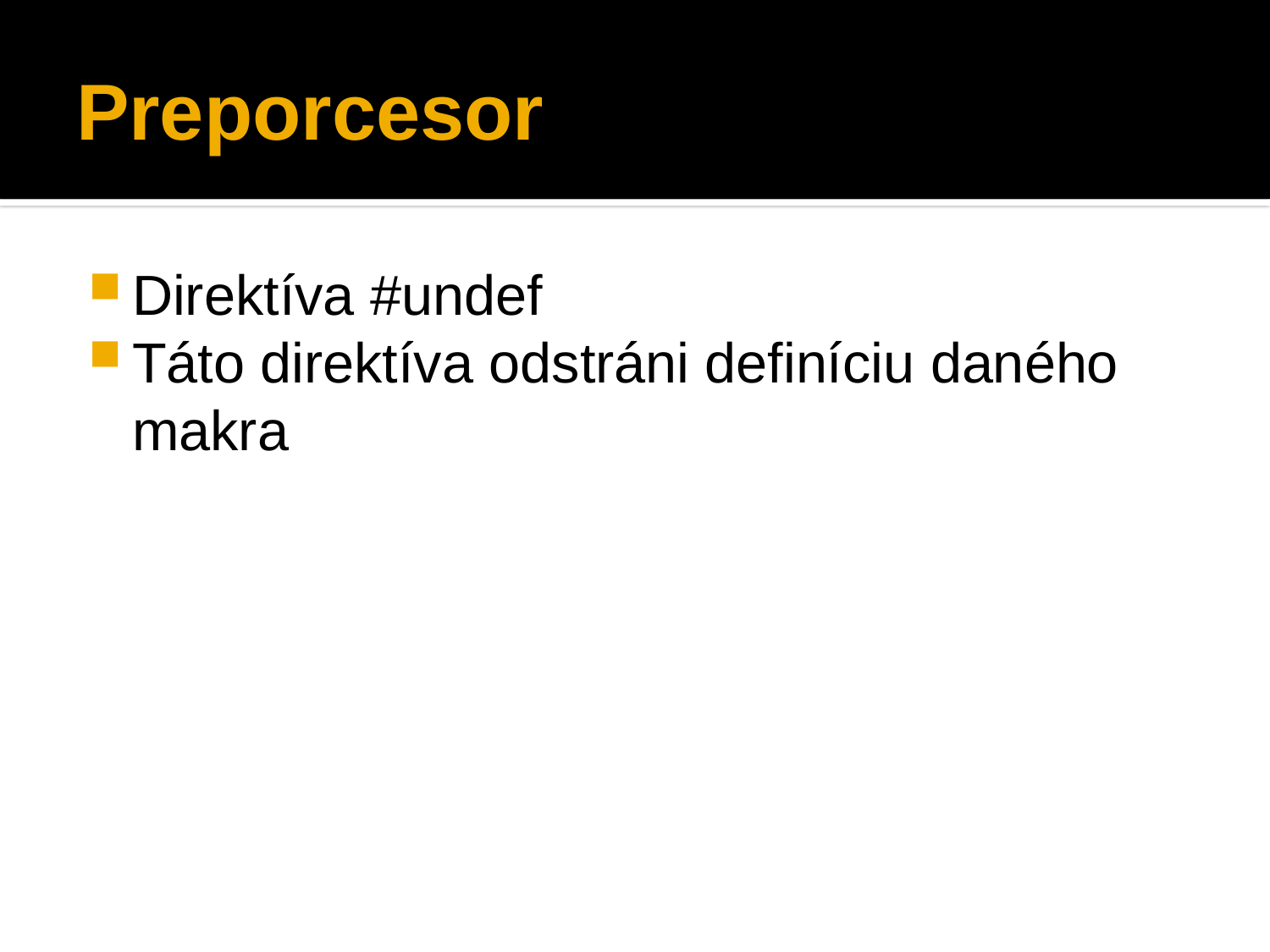

# Preporcesor
Direktíva #undef
Táto direktíva odstráni definíciu daného makra